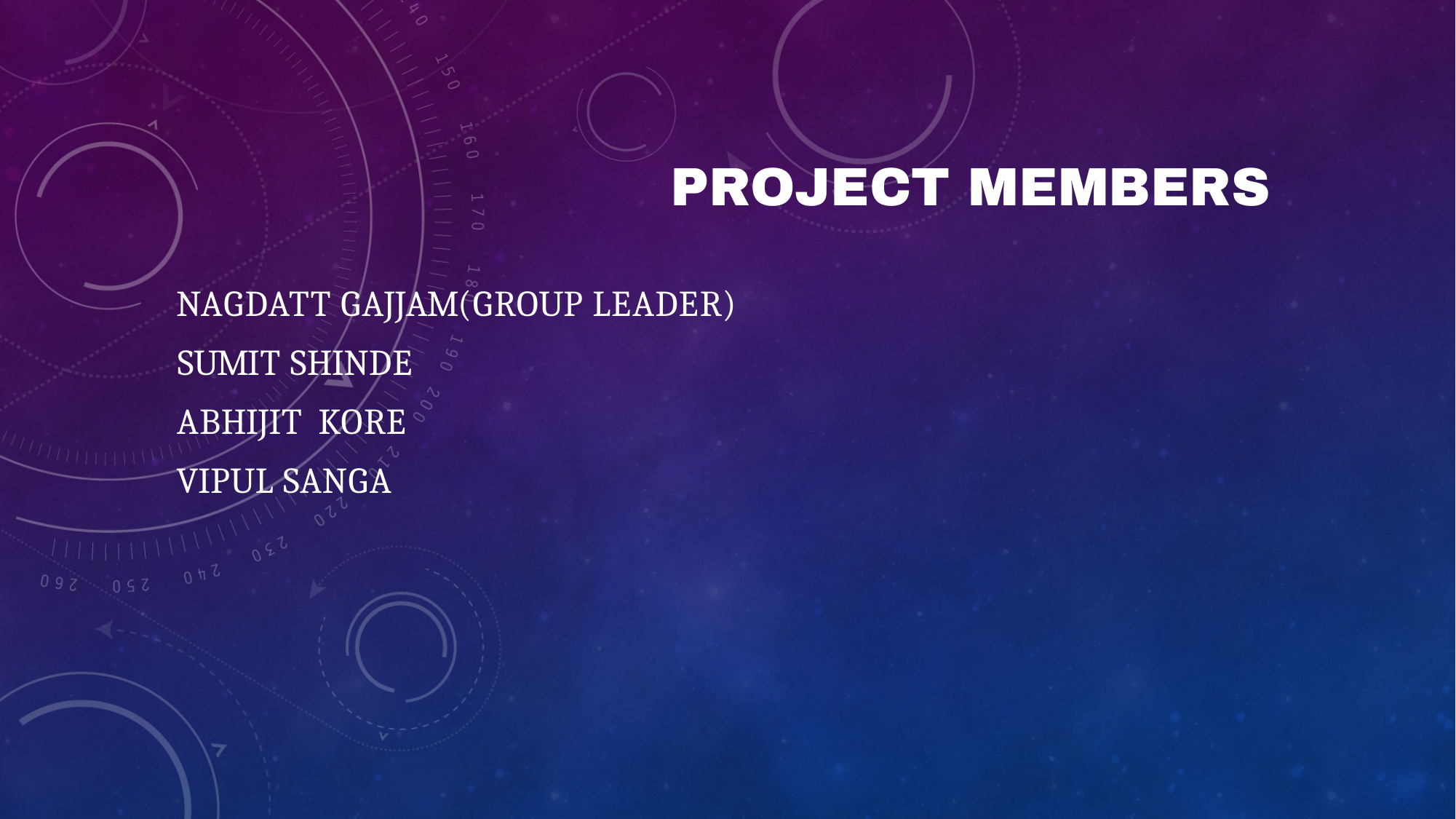

# PROJECT MEMBERS
Nagdatt Gajjam(group leader)
Sumit Shinde
Abhijit  kore
Vipul Sanga